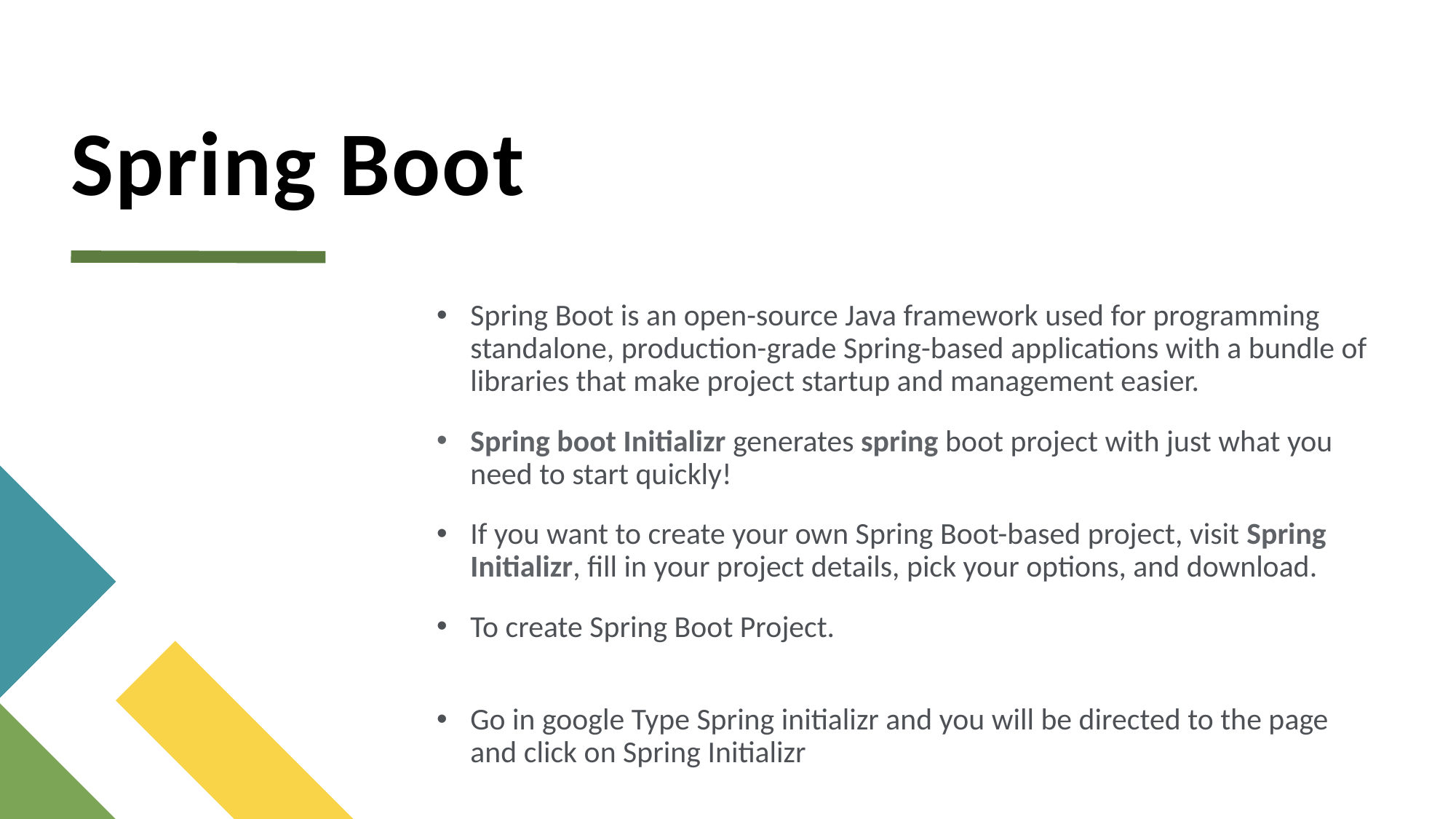

# Spring Boot
Spring Boot is an open-source Java framework used for programming standalone, production-grade Spring-based applications with a bundle of libraries that make project startup and management easier.
Spring boot Initializr generates spring boot project with just what you need to start quickly!
If you want to create your own Spring Boot-based project, visit Spring Initializr, fill in your project details, pick your options, and download.
To create Spring Boot Project.
Go in google Type Spring initializr and you will be directed to the page and click on Spring Initializr